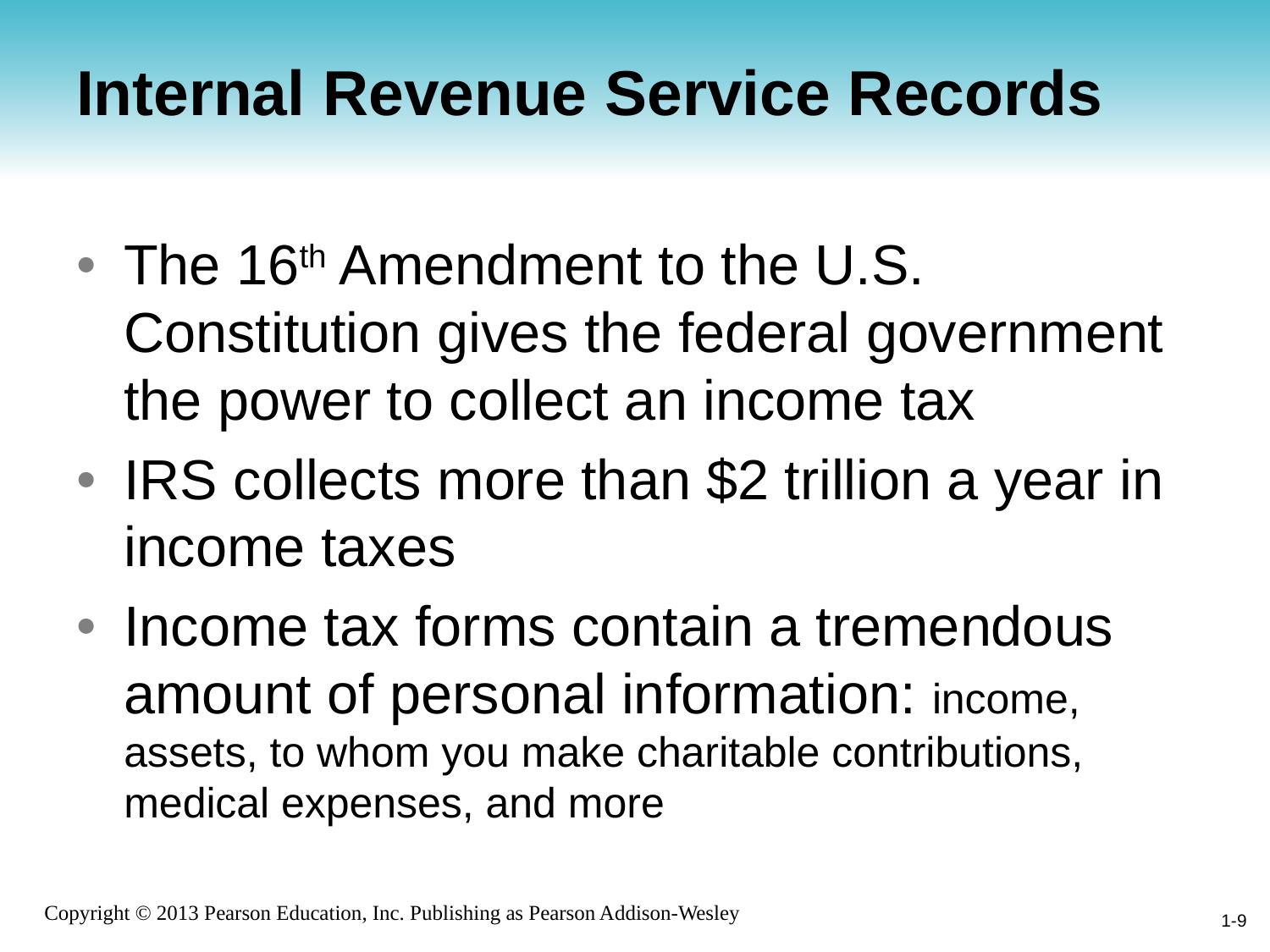

# Internal Revenue Service Records
The 16th Amendment to the U.S. Constitution gives the federal government the power to collect an income tax
IRS collects more than $2 trillion a year in income taxes
Income tax forms contain a tremendous amount of personal information: income, assets, to whom you make charitable contributions, medical expenses, and more
1-9